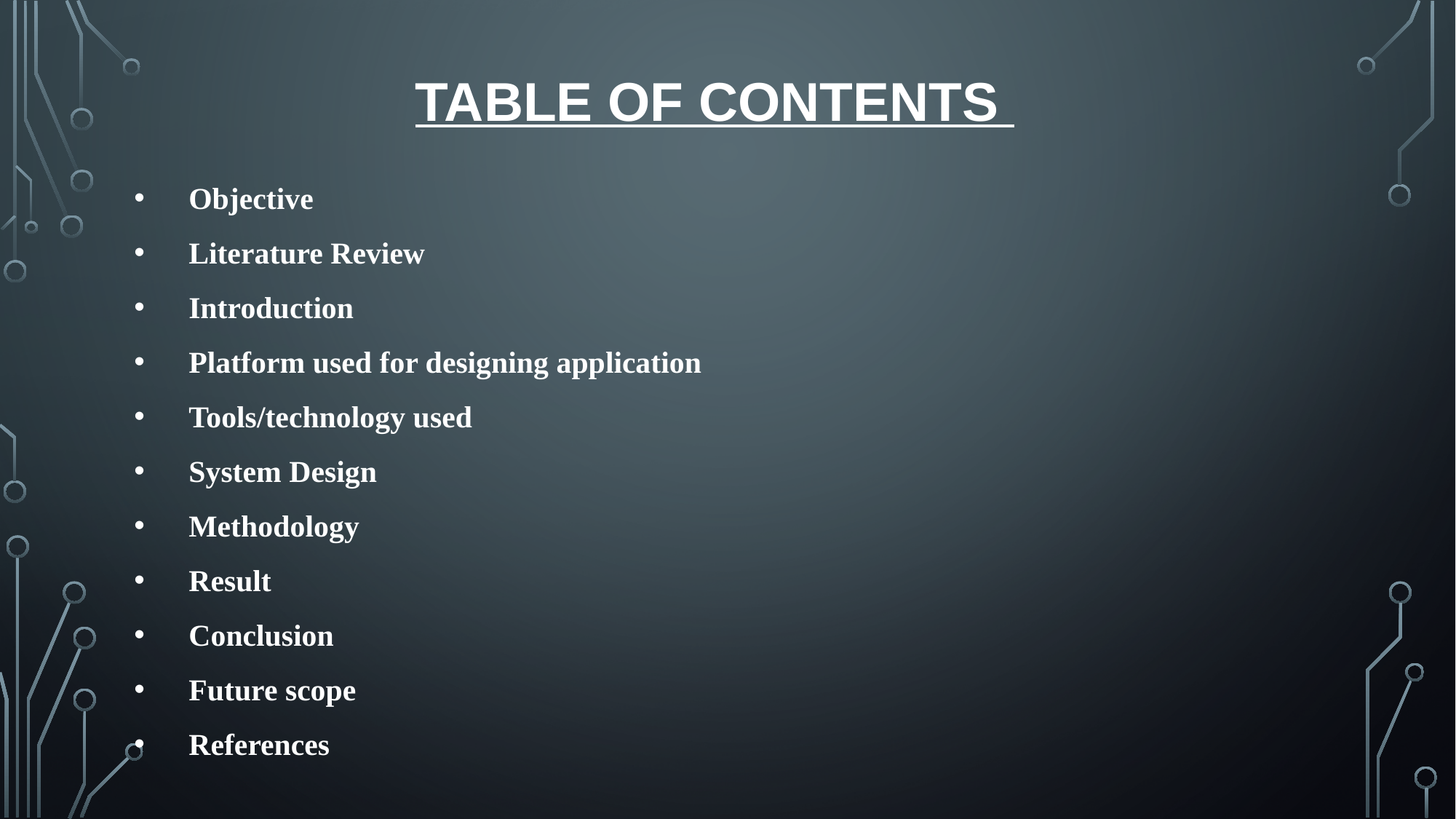

# Table OF CONTENTS
Objective
Literature Review
Introduction
Platform used for designing application
Tools/technology used
System Design
Methodology
Result
Conclusion
Future scope
References